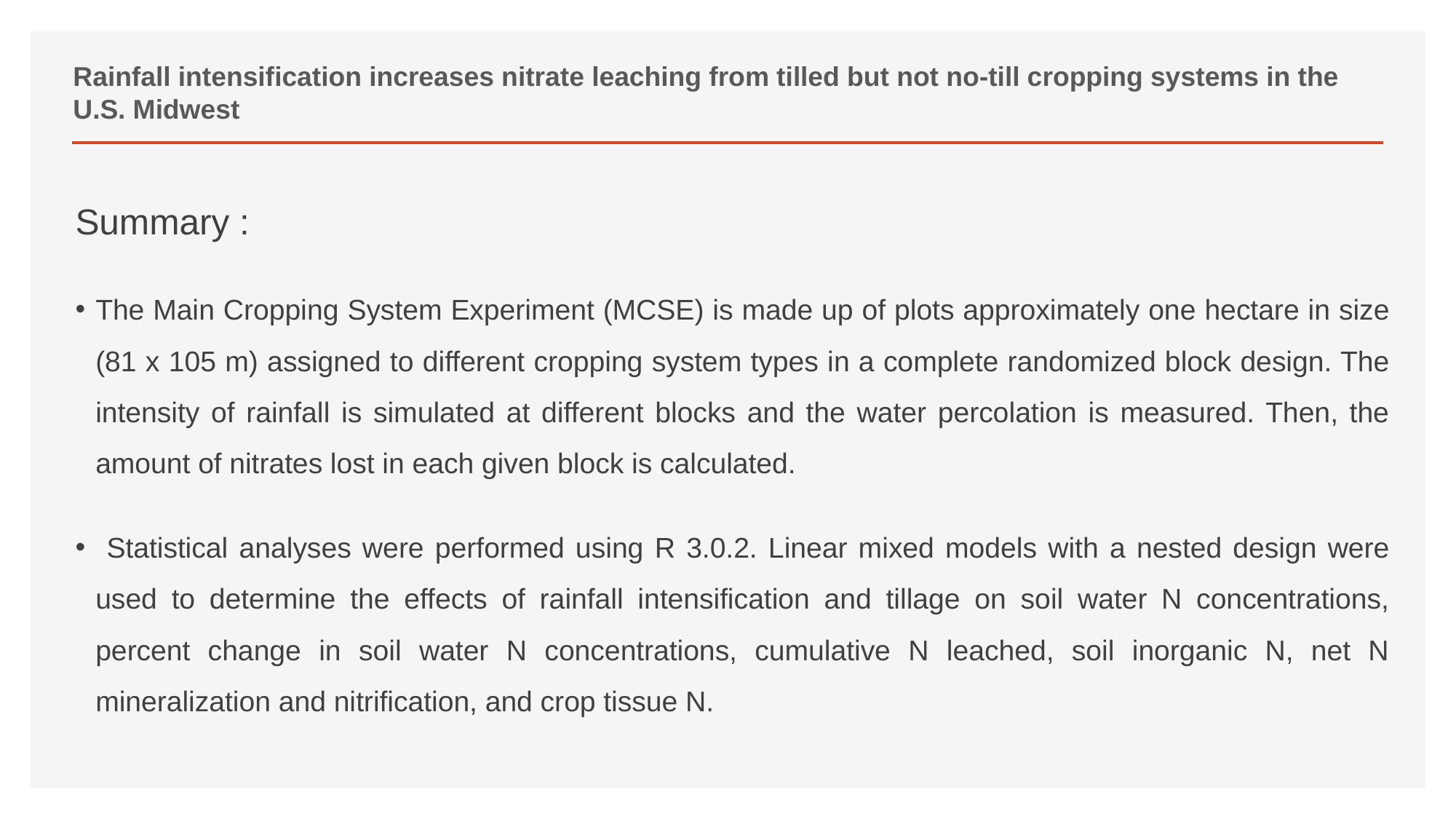

# Rainfall intensification increases nitrate leaching from tilled but not no-till cropping systems in the U.S. Midwest
Summary :
The Main Cropping System Experiment (MCSE) is made up of plots approximately one hectare in size (81 x 105 m) assigned to different cropping system types in a complete randomized block design. The intensity of rainfall is simulated at different blocks and the water percolation is measured. Then, the amount of nitrates lost in each given block is calculated.
 Statistical analyses were performed using R 3.0.2. Linear mixed models with a nested design were used to determine the effects of rainfall intensification and tillage on soil water N concentrations, percent change in soil water N concentrations, cumulative N leached, soil inorganic N, net N mineralization and nitrification, and crop tissue N.